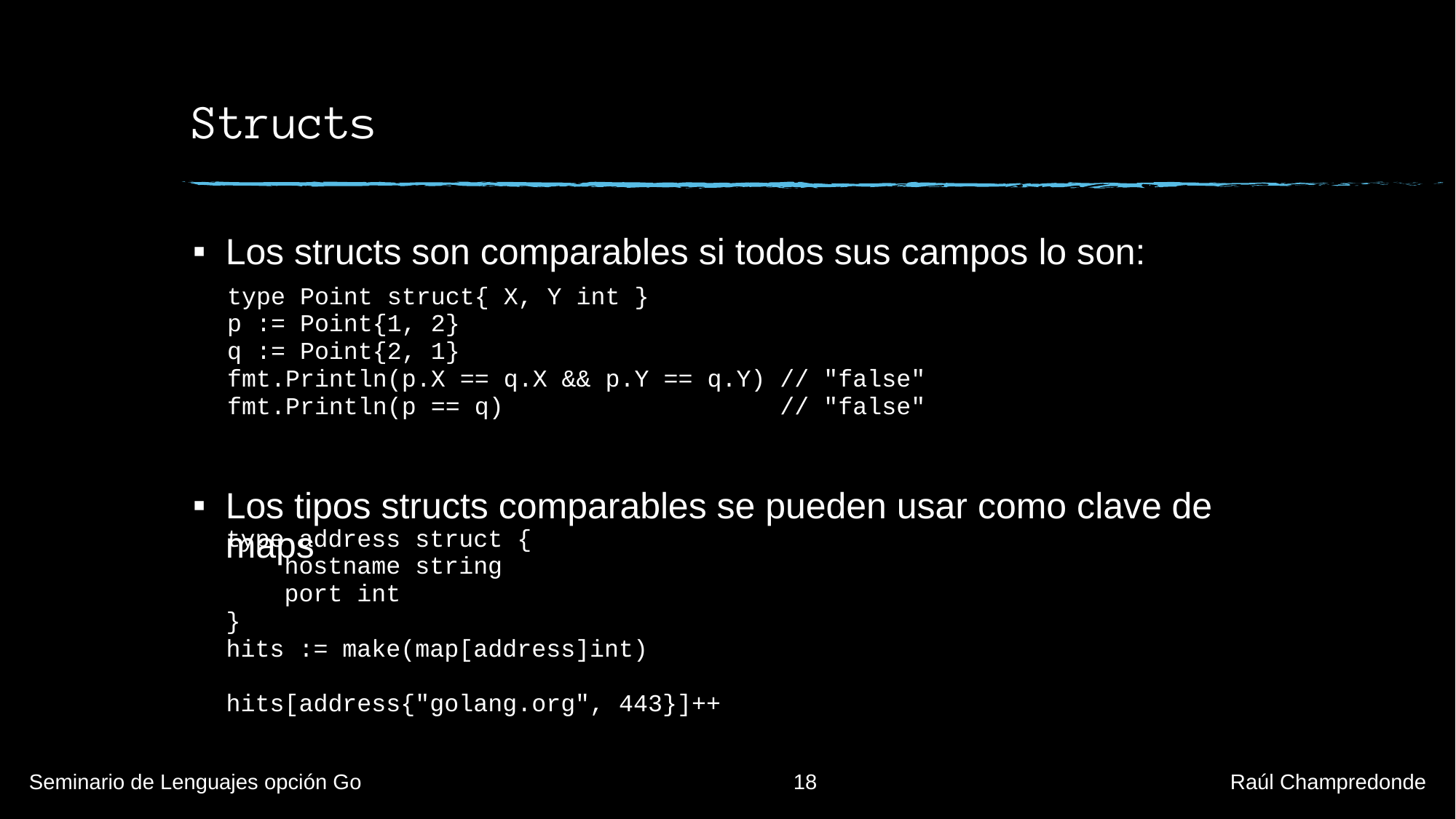

# Structs
Los structs son comparables si todos sus campos lo son:

Los tipos structs comparables se pueden usar como clave de maps
| type Point struct{ X, Y int } p := Point{1, 2} q := Point{2, 1} fmt.Println(p.X == q.X && p.Y == q.Y) // "false" fmt.Println(p == q) // "false" |
| --- |
| type address struct {     hostname string     port int } hits := make(map[address]int) hits[address{"golang.org", 443}]++ |
| --- |
Seminario de Lenguajes opción Go				18				Raúl Champredonde